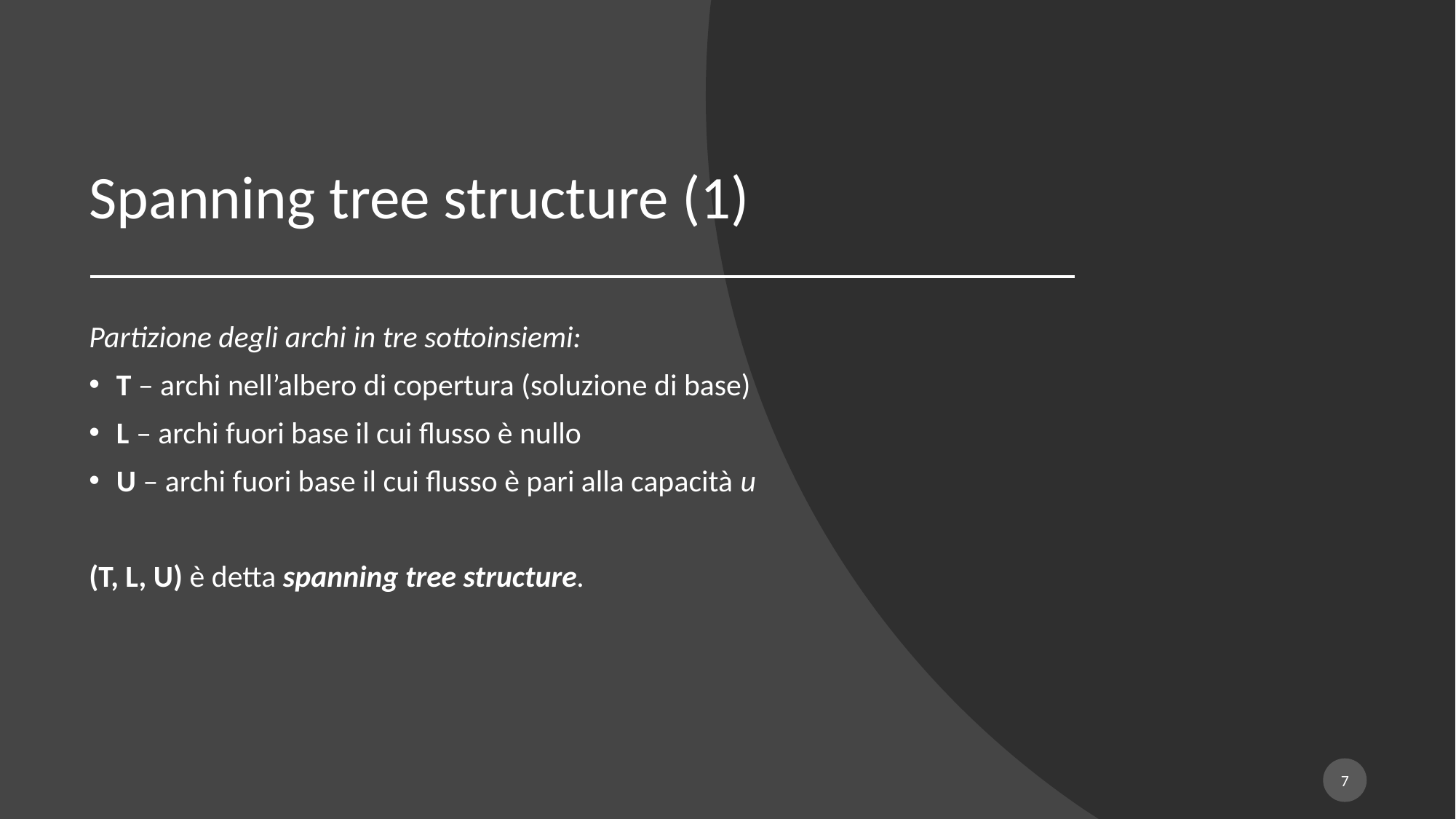

# Spanning tree structure (1)
Partizione degli archi in tre sottoinsiemi:
T – archi nell’albero di copertura (soluzione di base)
L – archi fuori base il cui flusso è nullo
U – archi fuori base il cui flusso è pari alla capacità u

(T, L, U) è detta spanning tree structure.
7